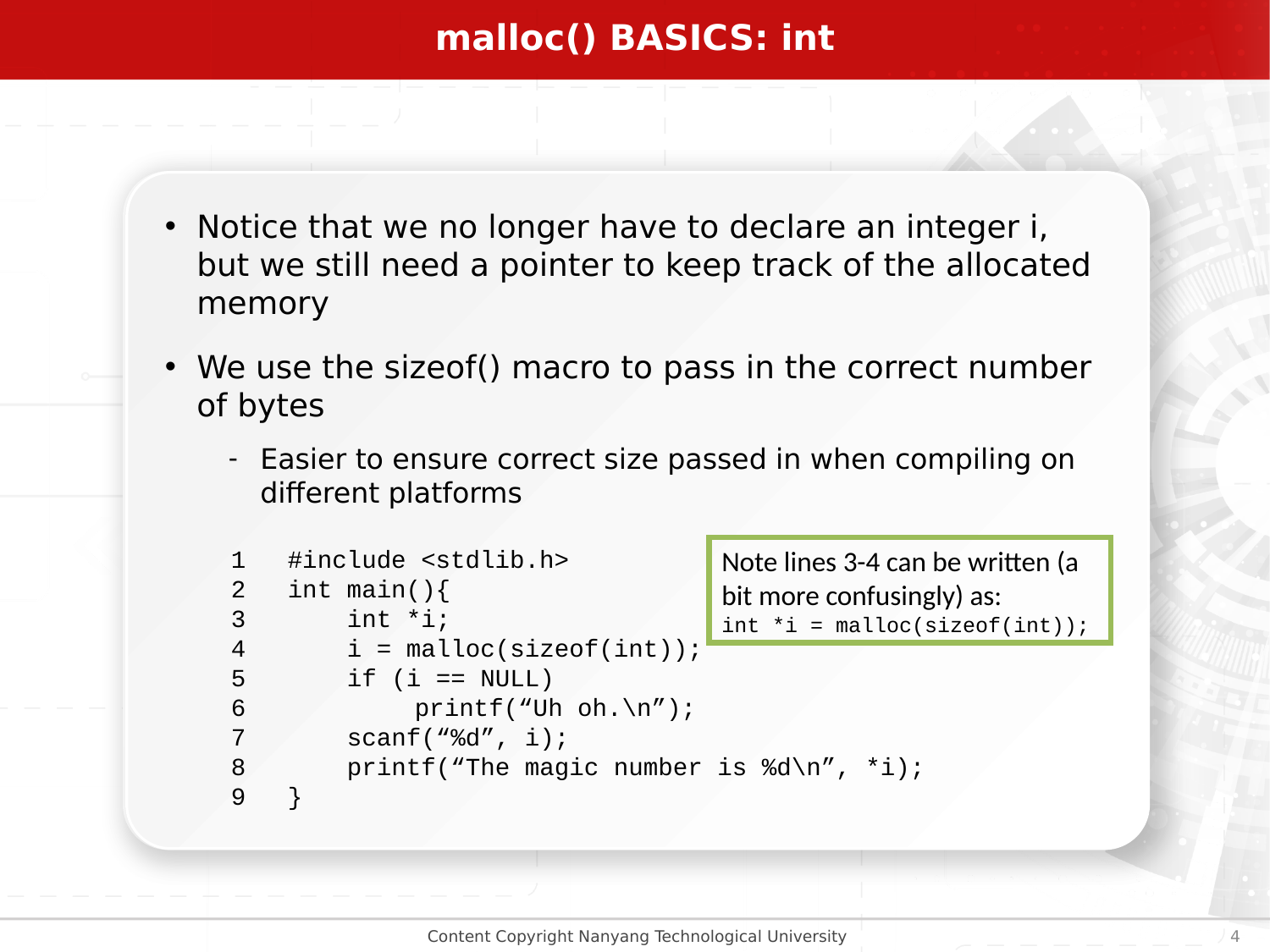

# malloc() BASICS: int
Notice that we no longer have to declare an integer i, but we still need a pointer to keep track of the allocated memory
We use the sizeof() macro to pass in the correct number of bytes
Easier to ensure correct size passed in when compiling on different platforms
1
2
3
4
5
6
7
8
9
#include <stdlib.h>
int main(){
    int *i;
    i = malloc(sizeof(int));
    if (i == NULL)
	printf(“Uh oh.\n”);
    scanf(“%d”, i);
    printf(“The magic number is %d\n”, *i);
}
Note lines 3-4 can be written (a bit more confusingly) as:
int *i = malloc(sizeof(int));